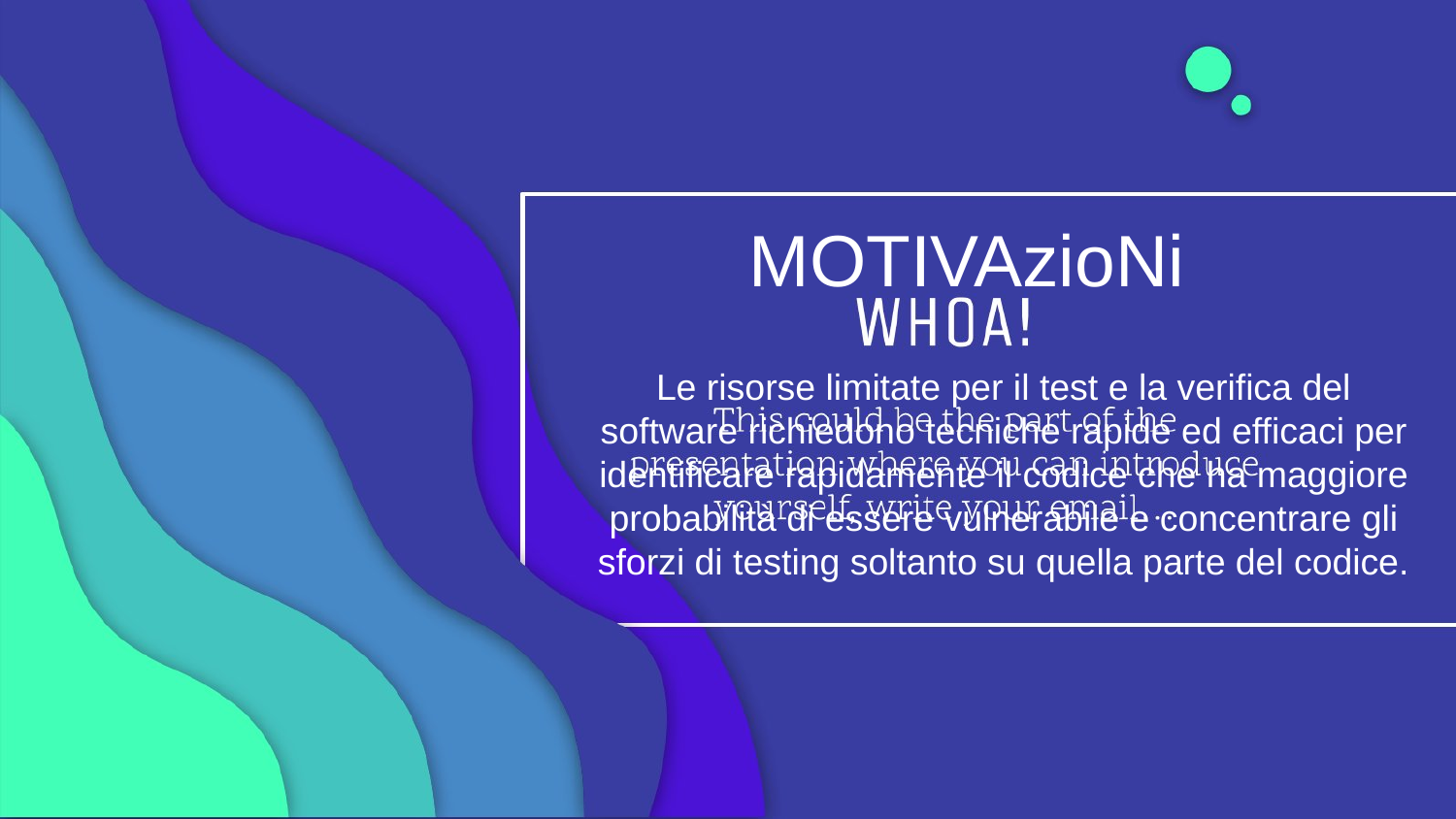

MOTIVAzioNi
Le risorse limitate per il test e la verifica del software richiedono tecniche rapide ed efficaci per identificare rapidamente il codice che ha maggiore probabilità di essere vulnerabile e concentrare gli sforzi di testing soltanto su quella parte del codice.